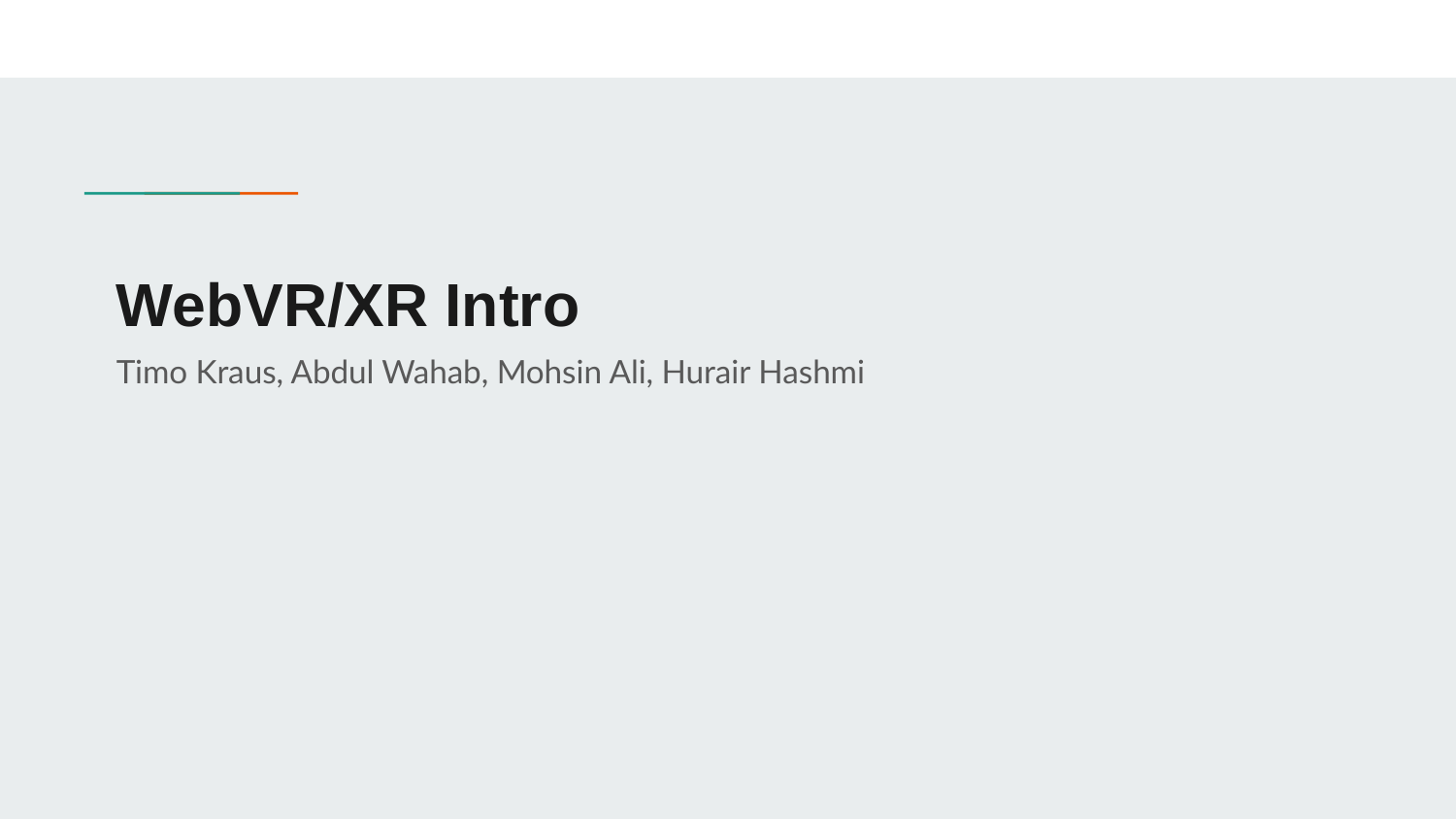

# WebVR/XR Intro
Timo Kraus, Abdul Wahab, Mohsin Ali, Hurair Hashmi